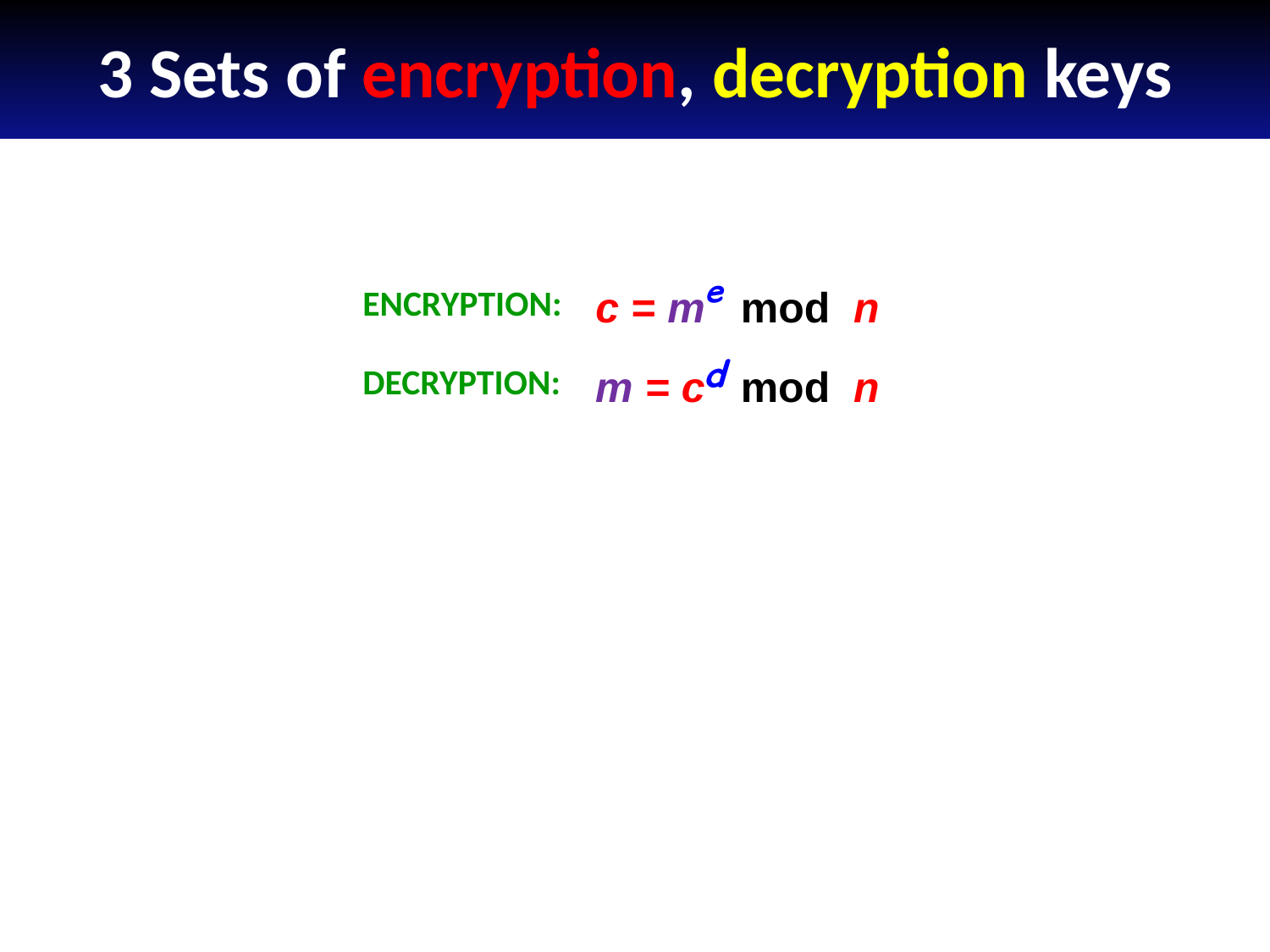

# 3 Sets of encryption, decryption keys
e
ENCRYPTION:
c = m   mod  n
d
DECRYPTION:
m = c   mod  n